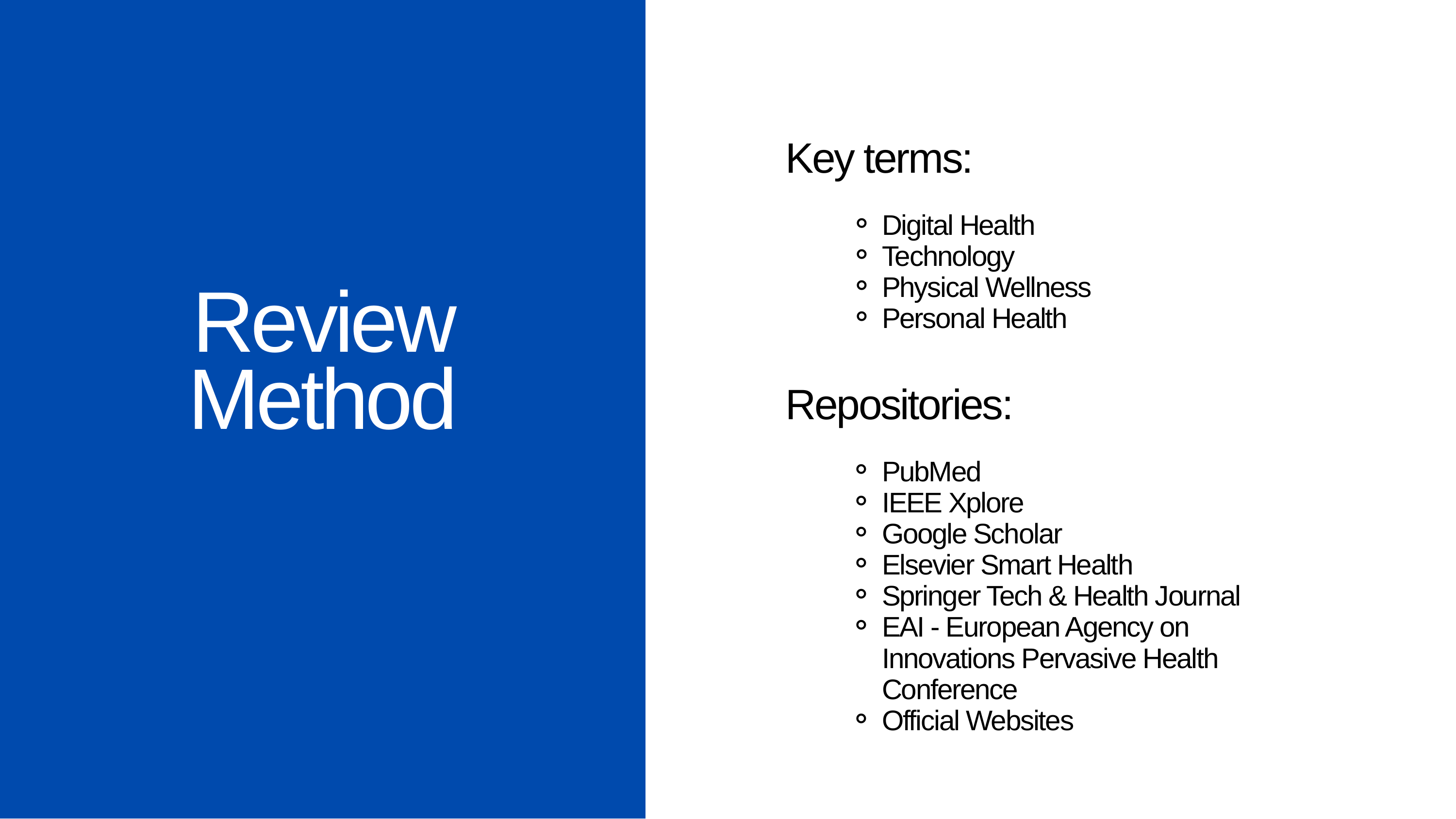

Key terms:
Digital Health
Technology
Physical Wellness
Personal Health
Review Method
Repositories:
PubMed
IEEE Xplore
Google Scholar
Elsevier Smart Health
Springer Tech & Health Journal
EAI - European Agency on Innovations Pervasive Health Conference
Official Websites